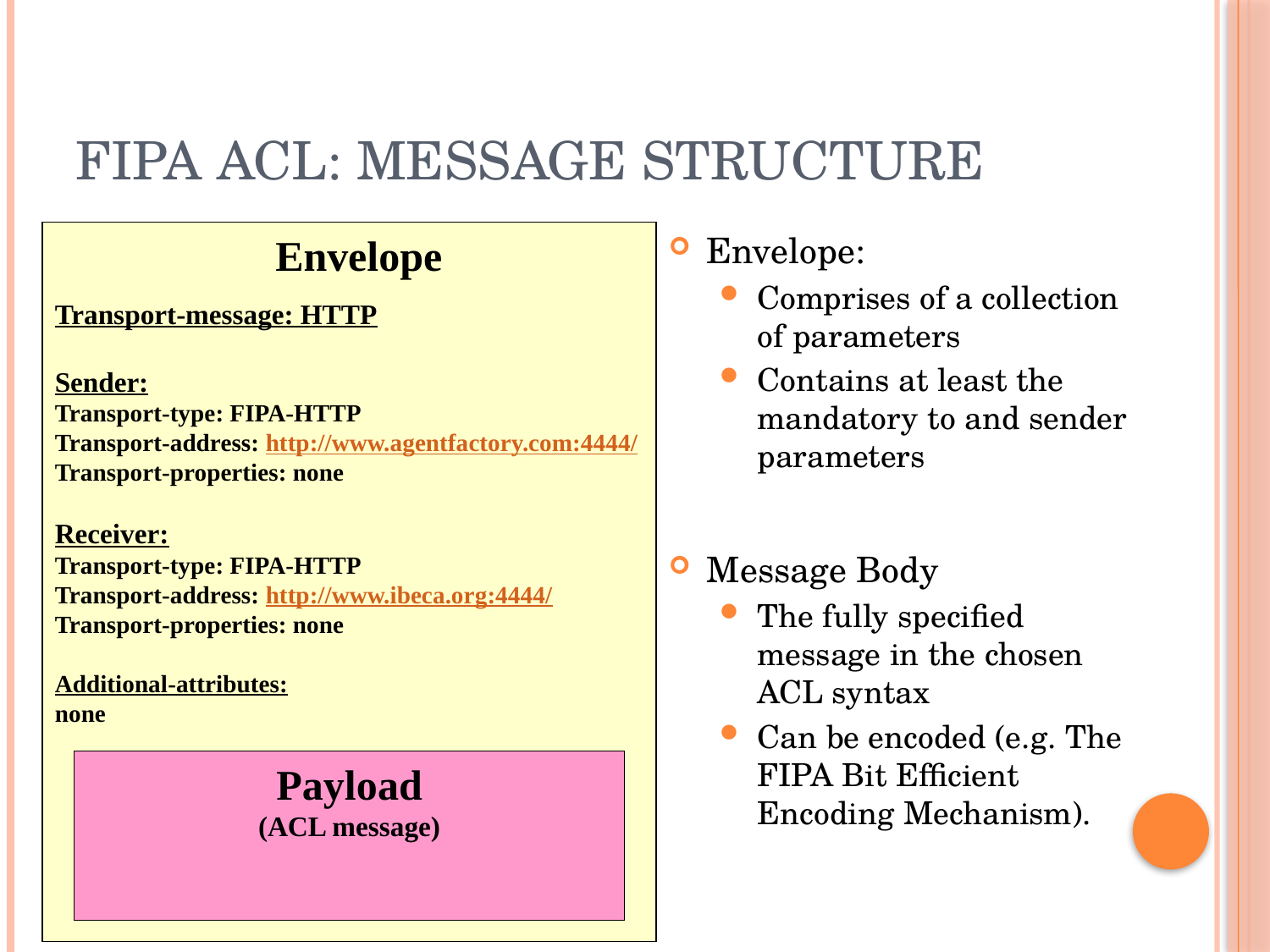

# FIPA ACL: Message Structure

Transport-message: HTTP

Sender:
Transport-type: FIPA-HTTP
Transport-address: http://www.agentfactory.com:4444/
Transport-properties: none

Receiver:
Transport-type: FIPA-HTTP
Transport-address: http://www.ibeca.org:4444/
Transport-properties: none

Additional-attributes:
none
Envelope

Envelope:
Comprises of a collection of parameters
Contains at least the mandatory to and sender parameters

Message Body
The fully specified message in the chosen ACL syntax
Can be encoded (e.g. The FIPA Bit Efficient Encoding Mechanism).

Payload
(ACL message)